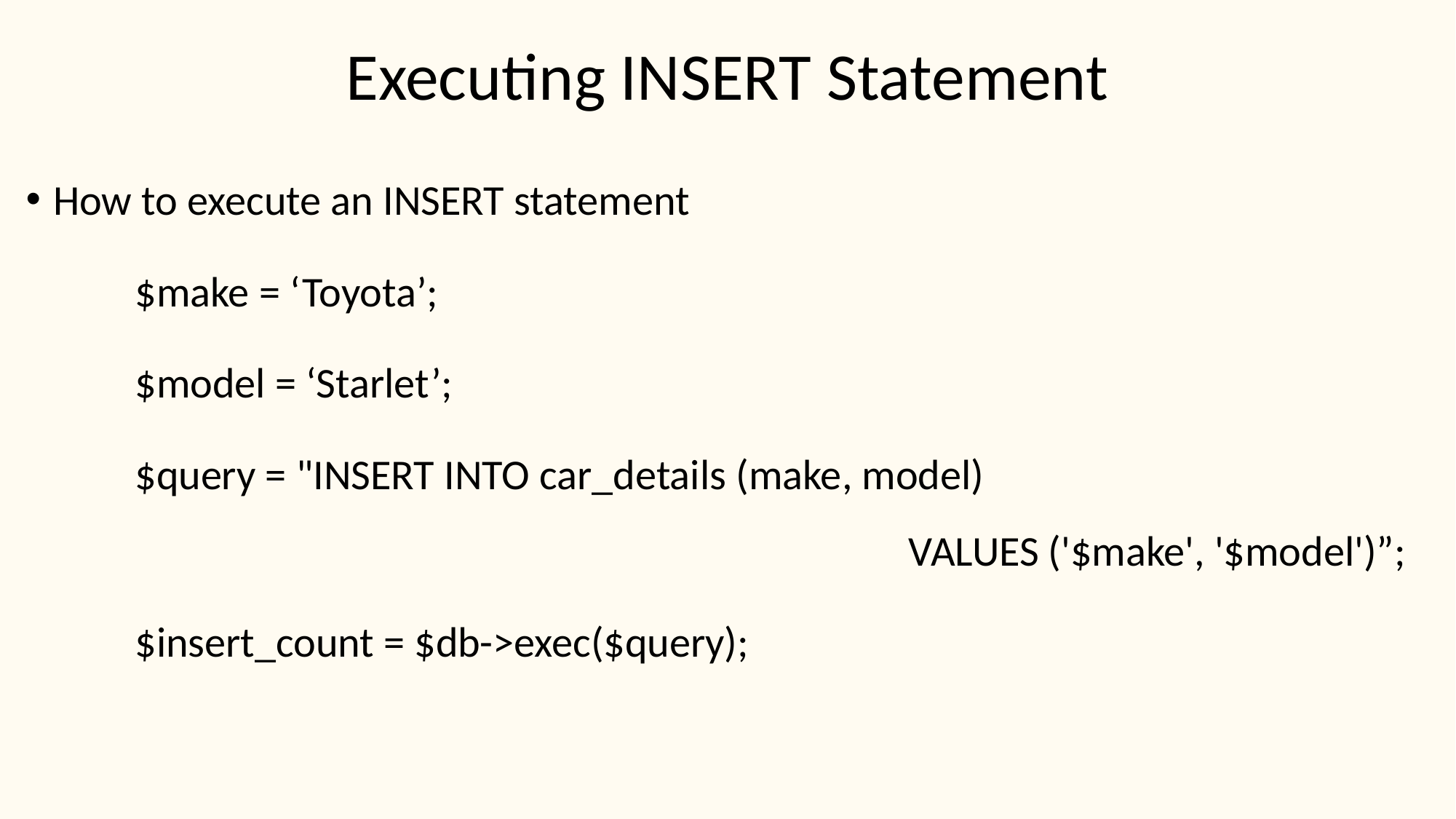

# Executing INSERT Statement
How to execute an INSERT statement
	$make = ‘Toyota’;
	$model = ‘Starlet’;
	$query = "INSERT INTO car_details (make, model)
								 VALUES ('$make', '$model')”;
	$insert_count = $db->exec($query);